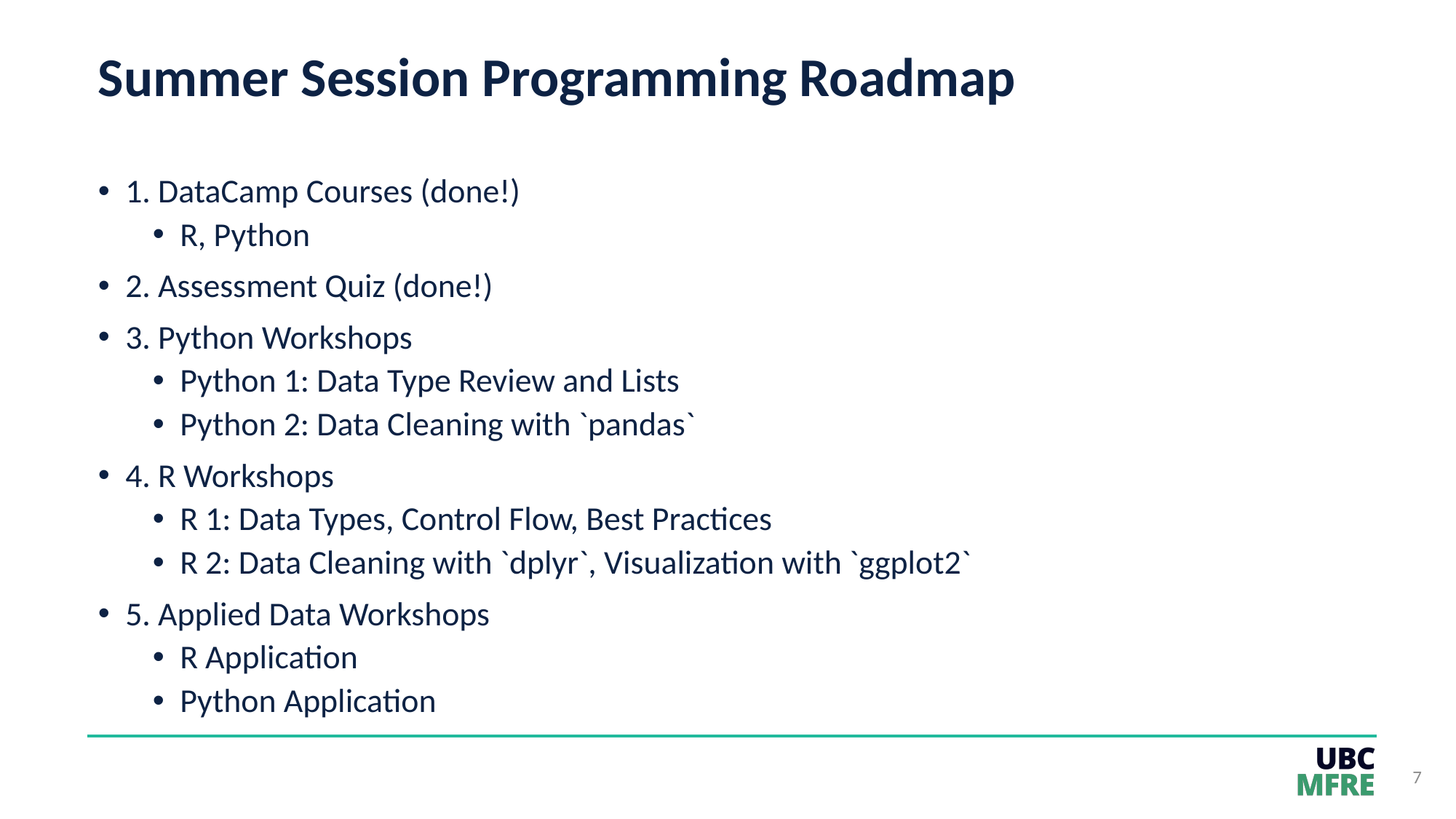

# Summer Session Programming Roadmap
1. DataCamp Courses (done!)
R, Python
2. Assessment Quiz (done!)
3. Python Workshops
Python 1: Data Type Review and Lists
Python 2: Data Cleaning with `pandas`
4. R Workshops
R 1: Data Types, Control Flow, Best Practices
R 2: Data Cleaning with `dplyr`, Visualization with `ggplot2`
5. Applied Data Workshops
R Application
Python Application

7